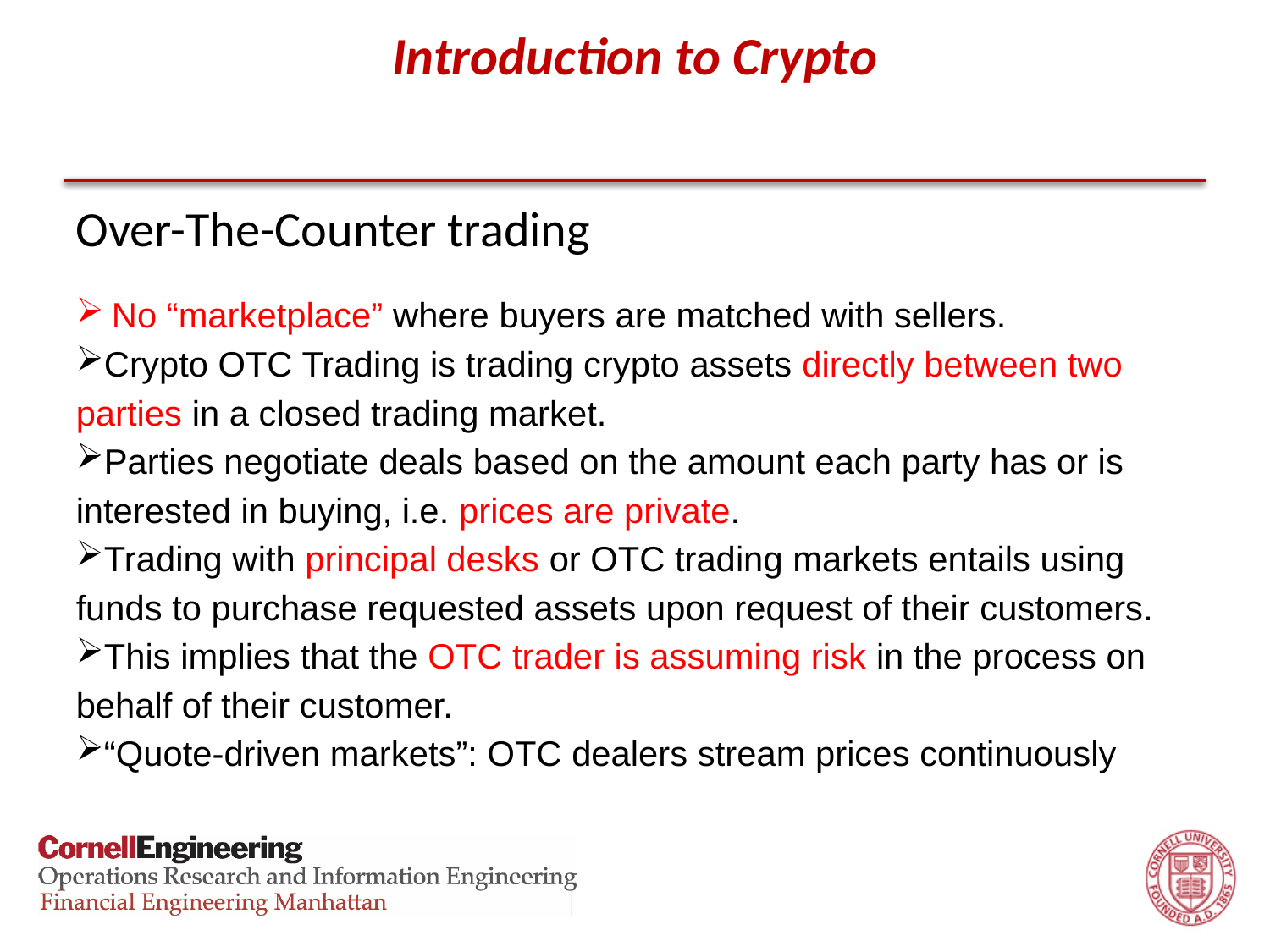

# Introduction to Crypto
Over-The-Counter trading

No “marketplace” where buyers are matched with sellers.
Crypto OTC Trading is trading crypto assets directly between two parties in a closed trading market.
Parties negotiate deals based on the amount each party has or is interested in buying, i.e. prices are private.
Trading with principal desks or OTC trading markets entails using funds to purchase requested assets upon request of their customers.
This implies that the OTC trader is assuming risk in the process on behalf of their customer.
“Quote-driven markets”: OTC dealers stream prices continuously